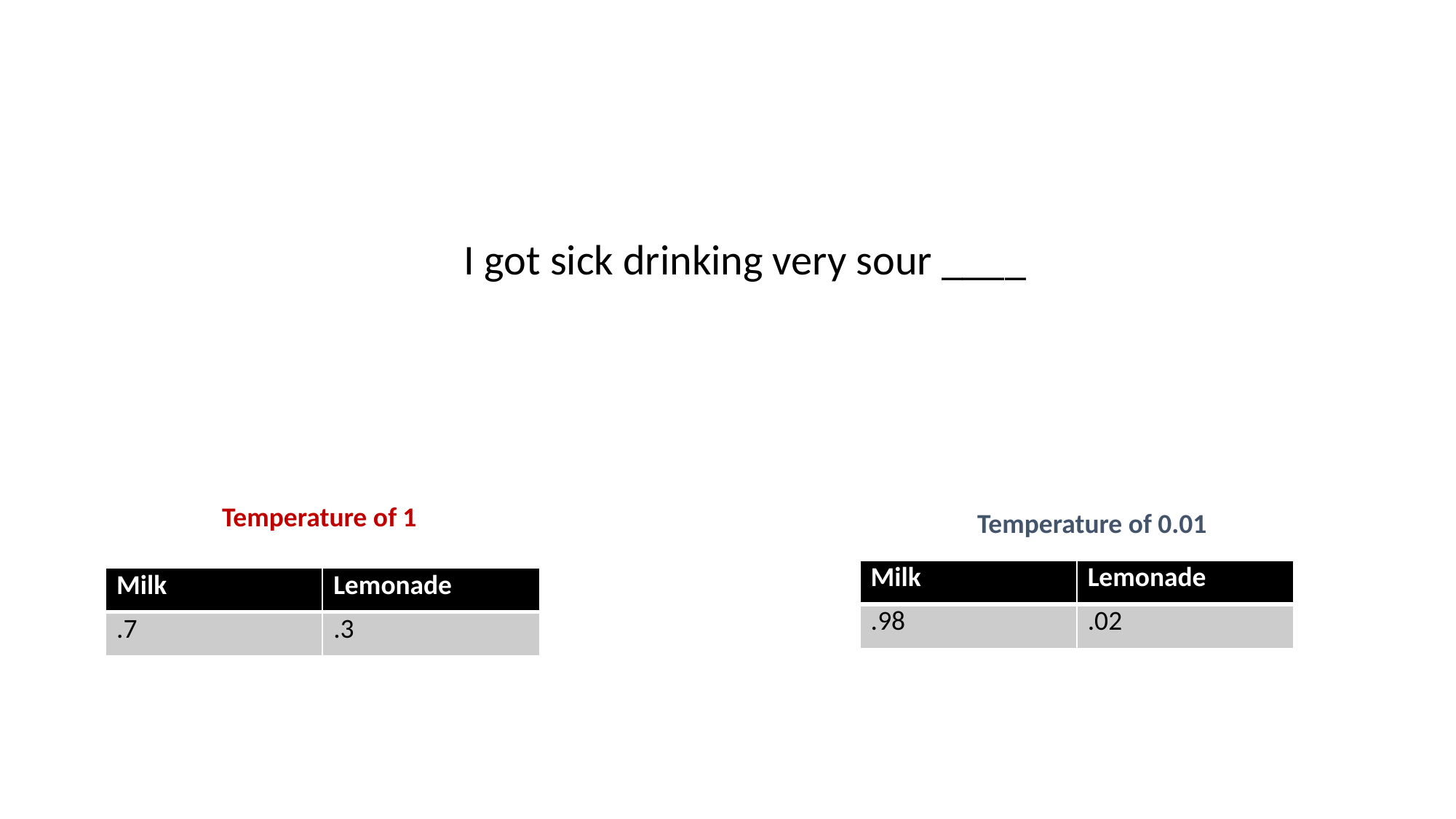

I got sick drinking very sour ____
Temperature of 1
Temperature of 0.01
| Milk | Lemonade |
| --- | --- |
| .98 | .02 |
| Milk | Lemonade |
| --- | --- |
| .7 | .3 |